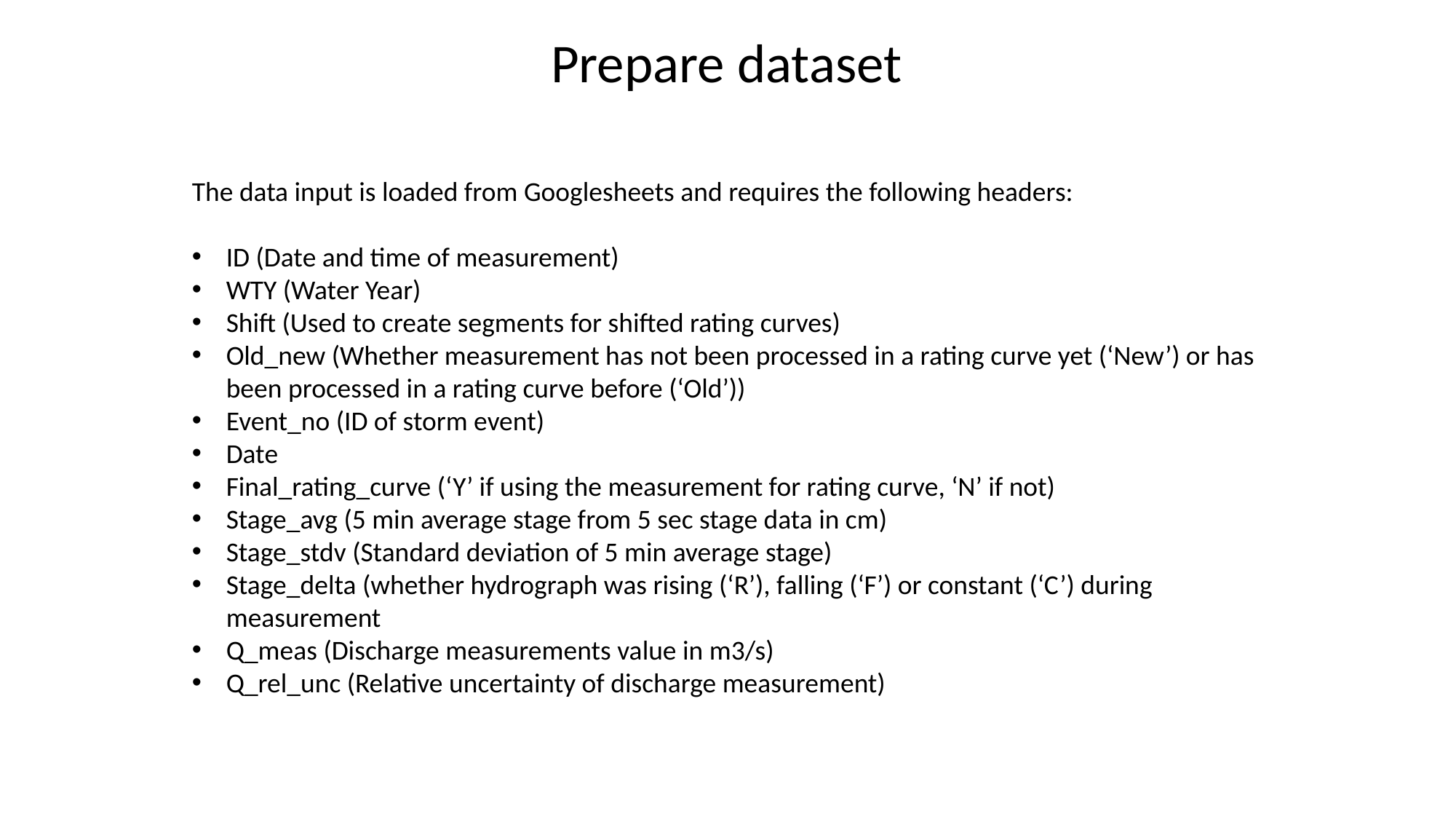

Prepare dataset
The data input is loaded from Googlesheets and requires the following headers:

ID (Date and time of measurement)
WTY (Water Year)
Shift (Used to create segments for shifted rating curves)
Old_new (Whether measurement has not been processed in a rating curve yet (‘New’) or has been processed in a rating curve before (‘Old’))
Event_no (ID of storm event)
Date
Final_rating_curve (‘Y’ if using the measurement for rating curve, ‘N’ if not)
Stage_avg (5 min average stage from 5 sec stage data in cm)
Stage_stdv (Standard deviation of 5 min average stage)
Stage_delta (whether hydrograph was rising (‘R’), falling (‘F’) or constant (‘C’) during measurement
Q_meas (Discharge measurements value in m3/s)
Q_rel_unc (Relative uncertainty of discharge measurement)